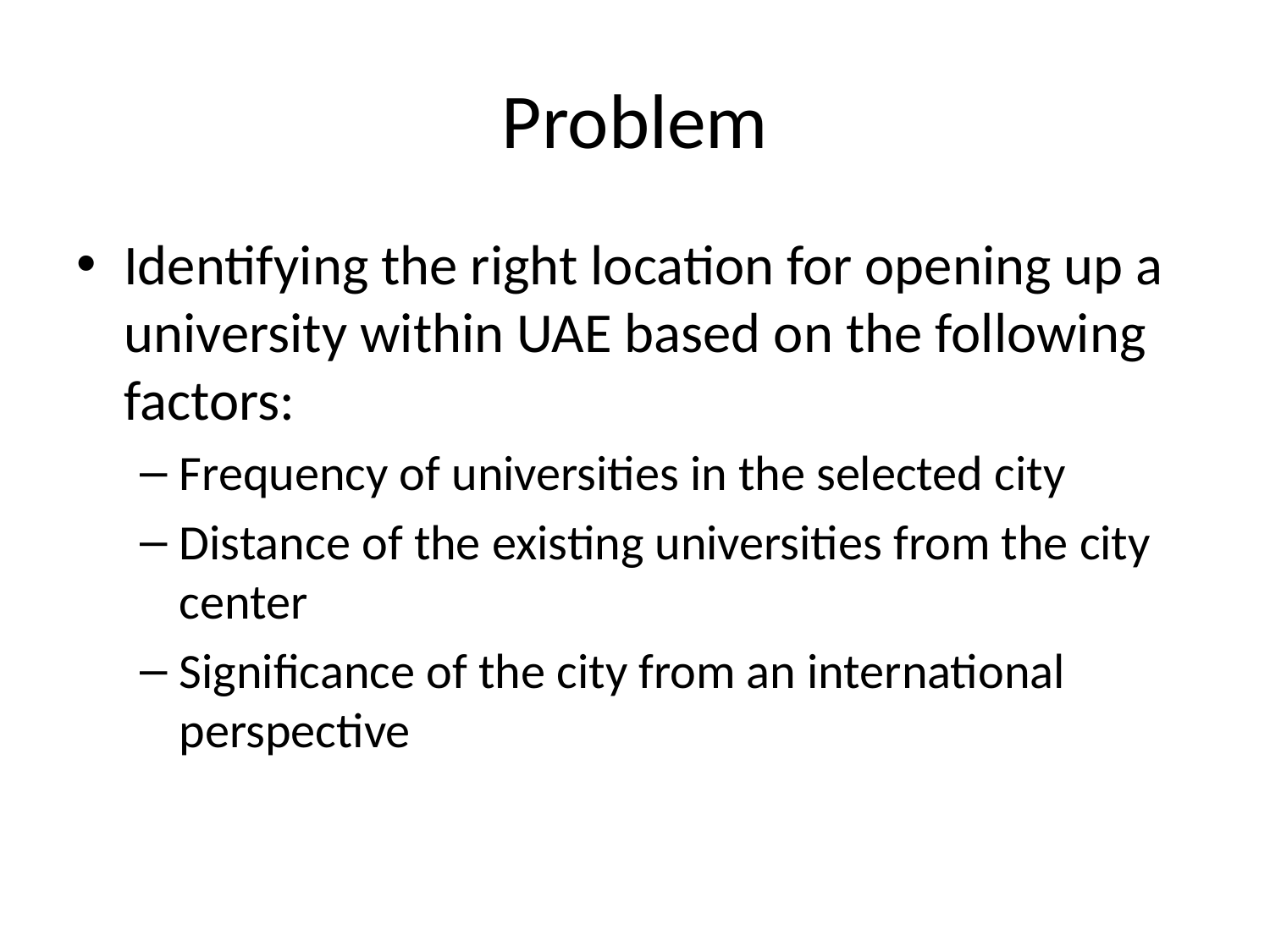

# Problem
Identifying the right location for opening up a university within UAE based on the following factors:
Frequency of universities in the selected city
Distance of the existing universities from the city center
Significance of the city from an international perspective